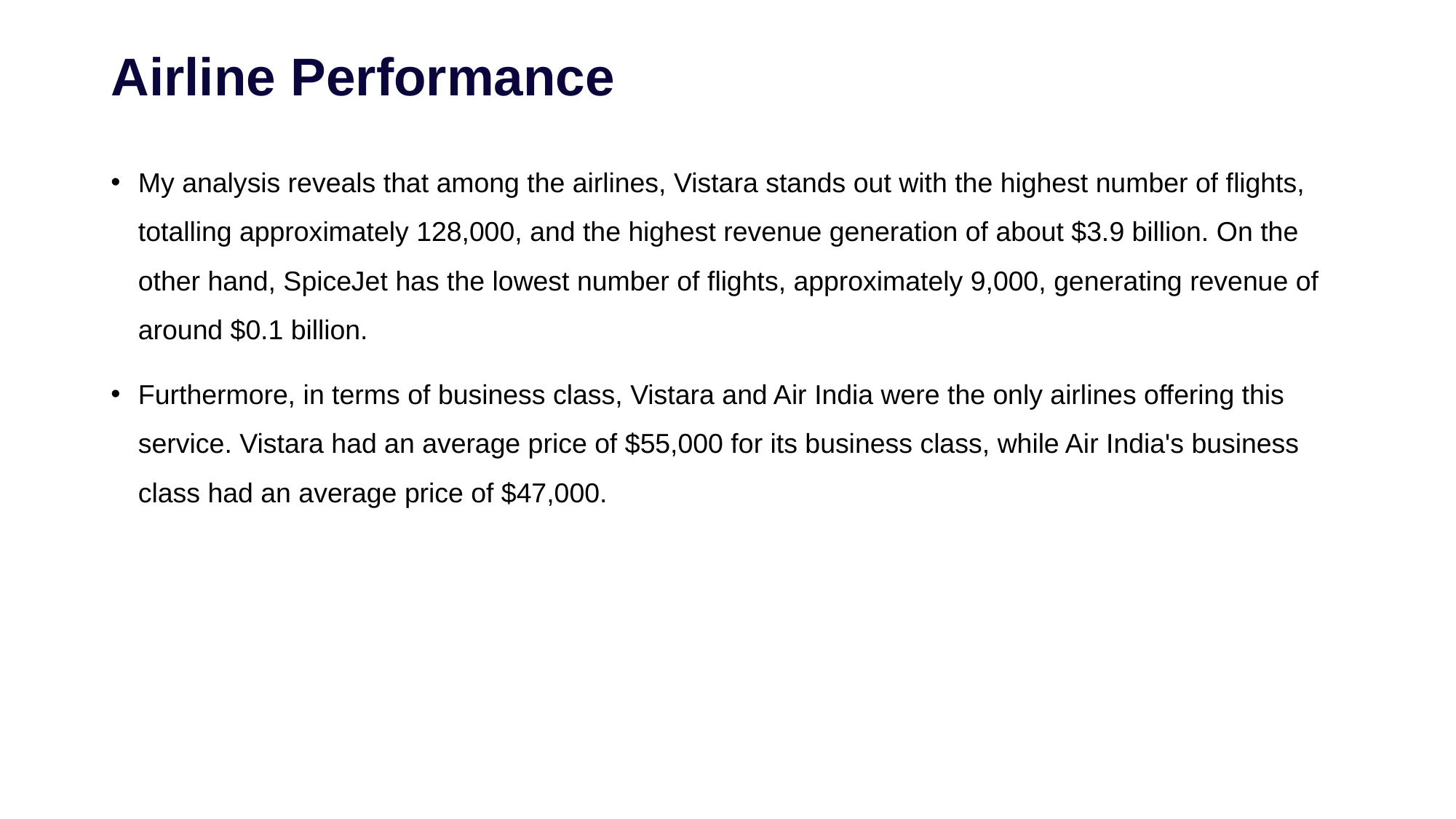

# Airline Performance
My analysis reveals that among the airlines, Vistara stands out with the highest number of flights, totalling approximately 128,000, and the highest revenue generation of about $3.9 billion. On the other hand, SpiceJet has the lowest number of flights, approximately 9,000, generating revenue of around $0.1 billion.
Furthermore, in terms of business class, Vistara and Air India were the only airlines offering this service. Vistara had an average price of $55,000 for its business class, while Air India's business class had an average price of $47,000.